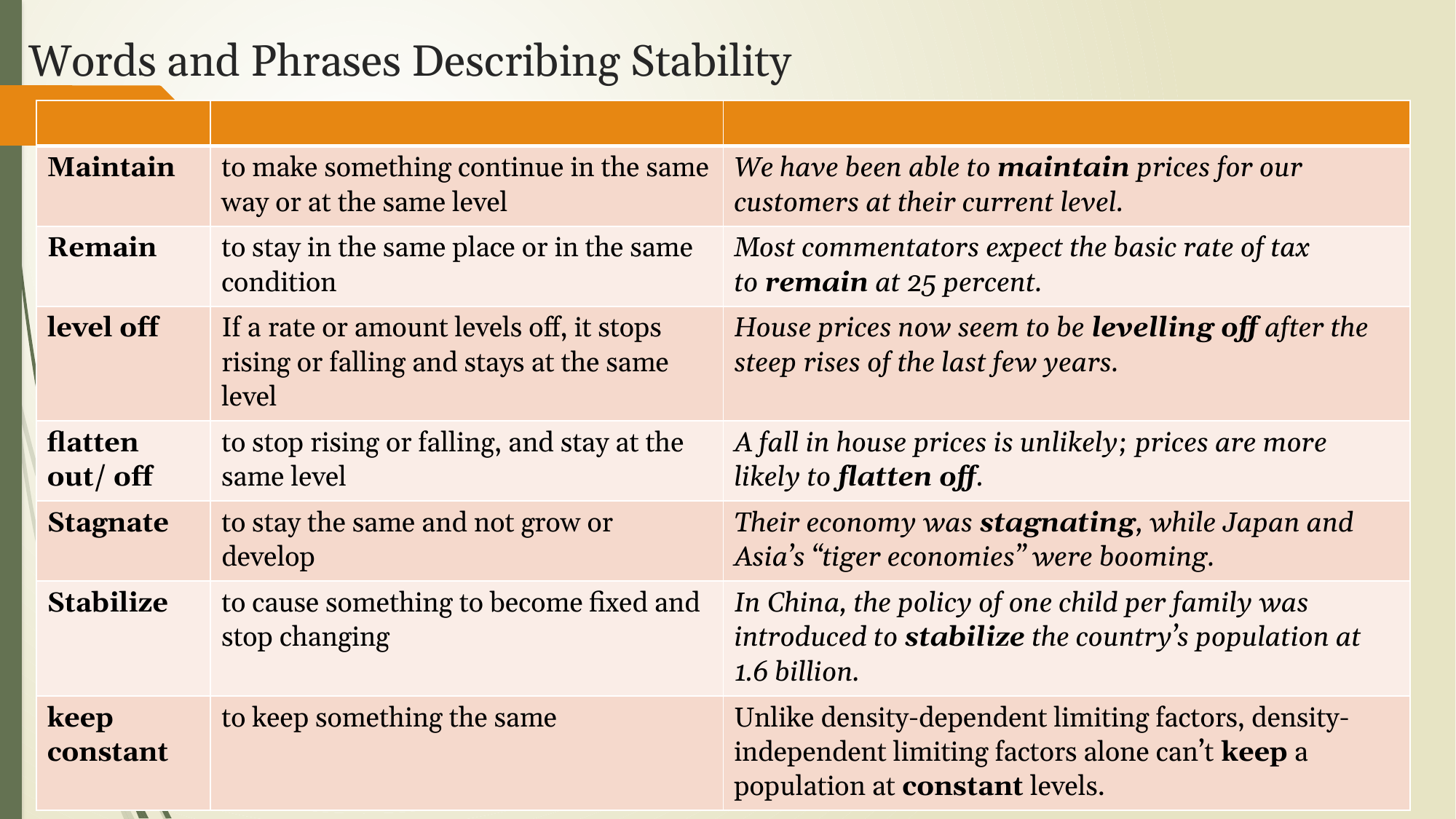

# Words and Phrases Describing Stability
|  |  |  |
| --- | --- | --- |
| Maintain | to make something continue in the same way or at the same level | We have been able to maintain prices for our customers at their current level. |
| Remain | to stay in the same place or in the same condition | Most commentators expect the basic rate of tax to remain at 25 percent. |
| level off | If a rate or amount levels off, it stops rising or falling and stays at the same level | House prices now seem to be levelling off after the steep rises of the last few years. |
| flatten out/ off | to stop rising or falling, and stay at the same level | A fall in house prices is unlikely; prices are more likely to flatten off. |
| Stagnate | to stay the same and not grow or develop | Their economy was stagnating, while Japan and Asia’s “tiger economies” were booming. |
| Stabilize | to cause something to become fixed and stop changing | In China, the policy of one child per family was introduced to stabilize the country’s population at 1.6 billion. |
| keep constant | to keep something the same | Unlike density-dependent limiting factors, density-independent limiting factors alone can’t keep a population at constant levels. |